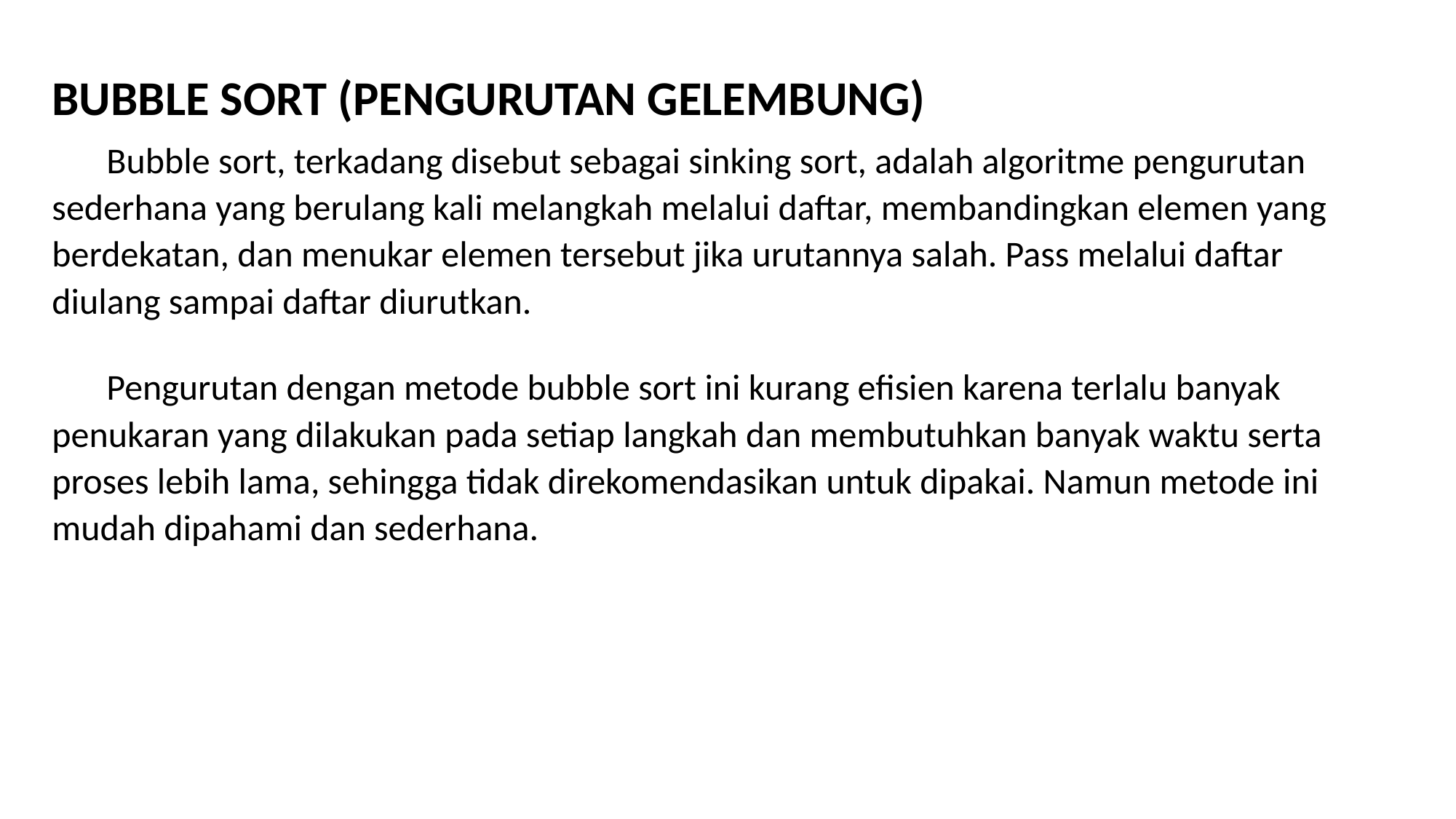

BUBBLE SORT (PENGURUTAN GELEMBUNG)
Bubble sort, terkadang disebut sebagai sinking sort, adalah algoritme pengurutan sederhana yang berulang kali melangkah melalui daftar, membandingkan elemen yang berdekatan, dan menukar elemen tersebut jika urutannya salah. Pass melalui daftar diulang sampai daftar diurutkan.

Pengurutan dengan metode bubble sort ini kurang efisien karena terlalu banyak penukaran yang dilakukan pada setiap langkah dan membutuhkan banyak waktu serta proses lebih lama, sehingga tidak direkomendasikan untuk dipakai. Namun metode ini mudah dipahami dan sederhana.